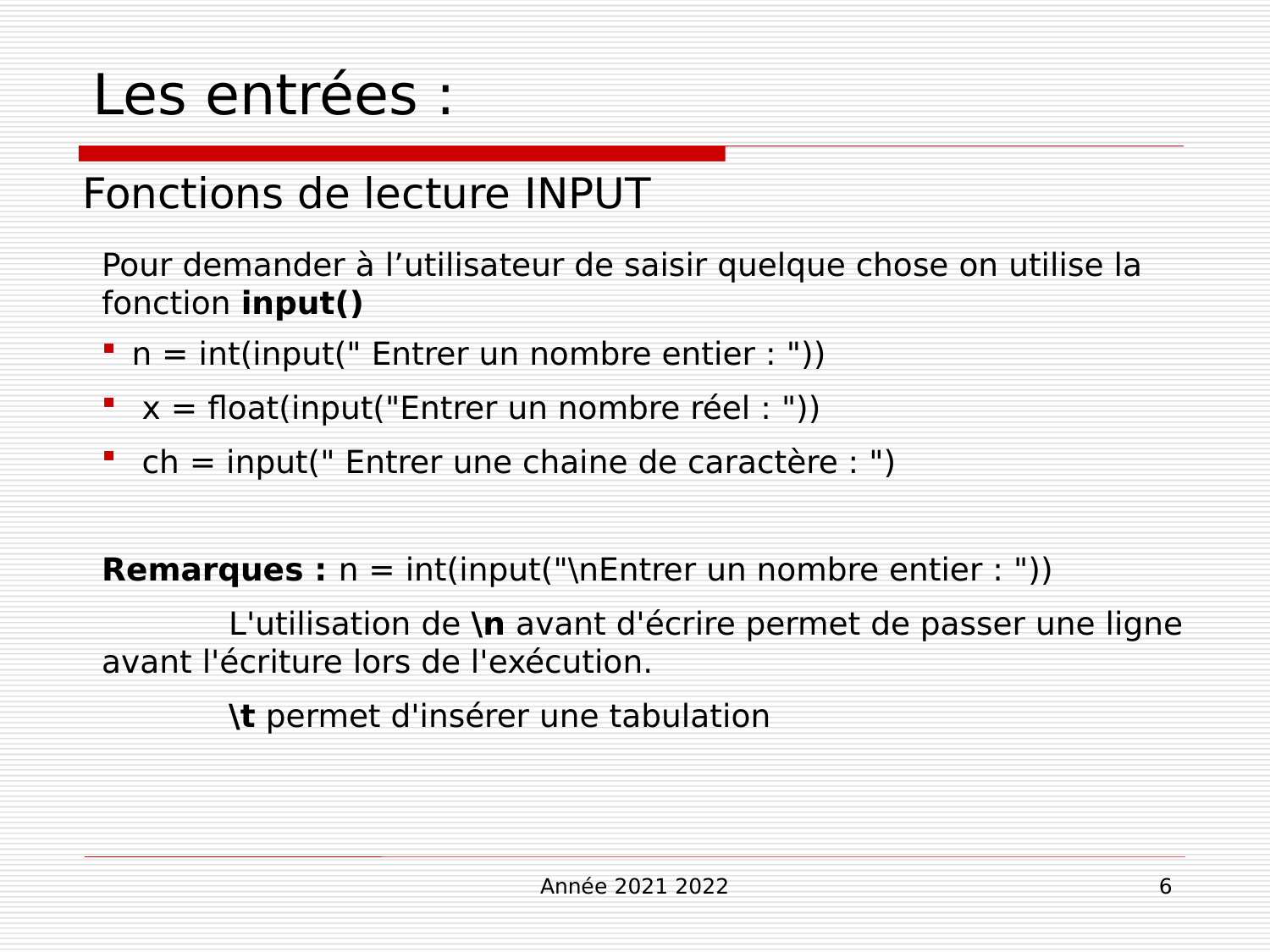

# Les entrées :
Fonctions de lecture INPUT
Pour demander à l’utilisateur de saisir quelque chose on utilise la fonction input()
n = int(input(" Entrer un nombre entier : "))
 x = float(input("Entrer un nombre réel : "))
 ch = input(" Entrer une chaine de caractère : ")

Remarques : n = int(input("\nEntrer un nombre entier : "))
	L'utilisation de \n avant d'écrire permet de passer une ligne avant l'écriture lors de l'exécution.
	\t permet d'insérer une tabulation

Année 2021 2022
6